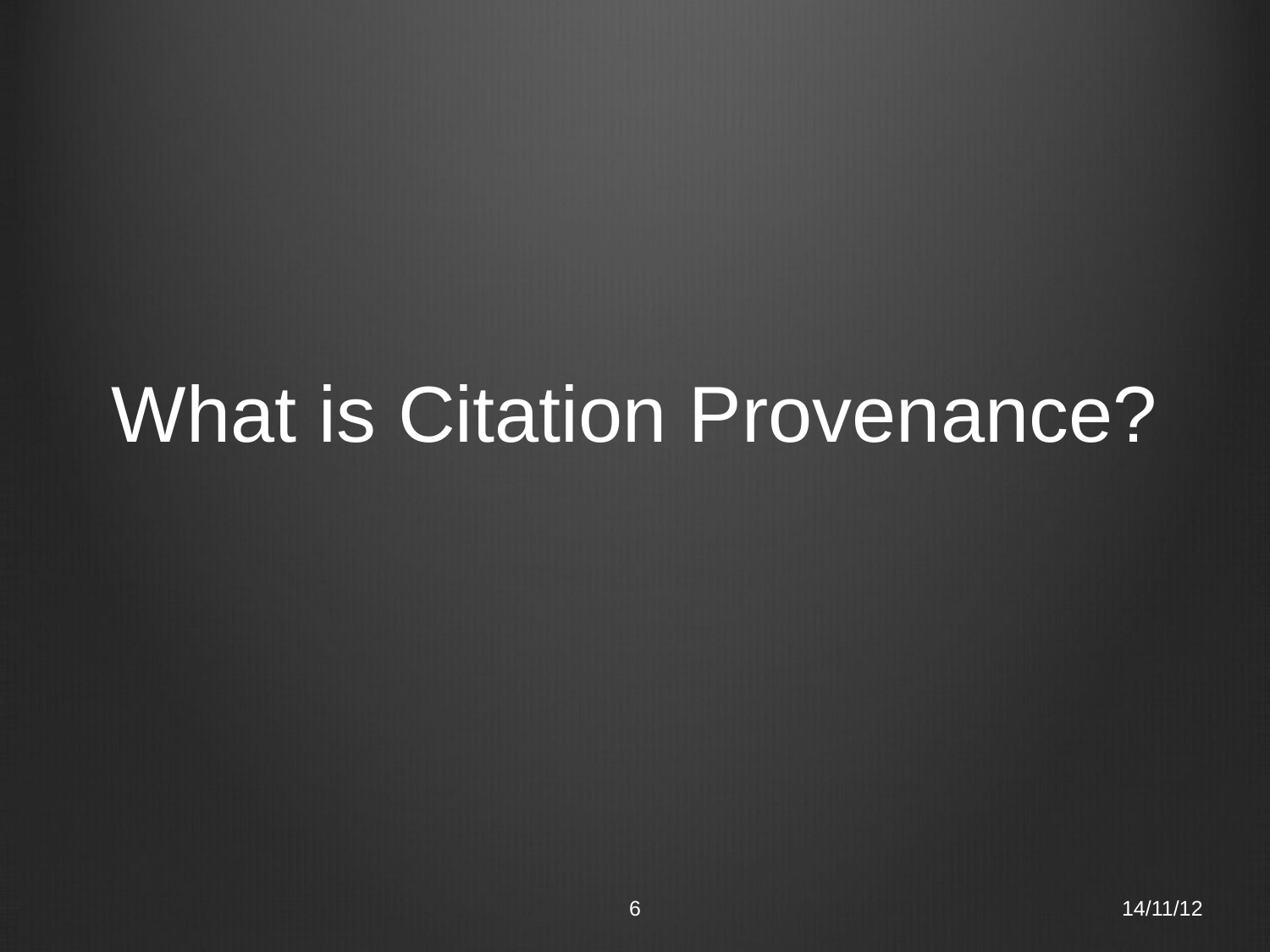

# What is Citation Provenance?

6
14/11/12